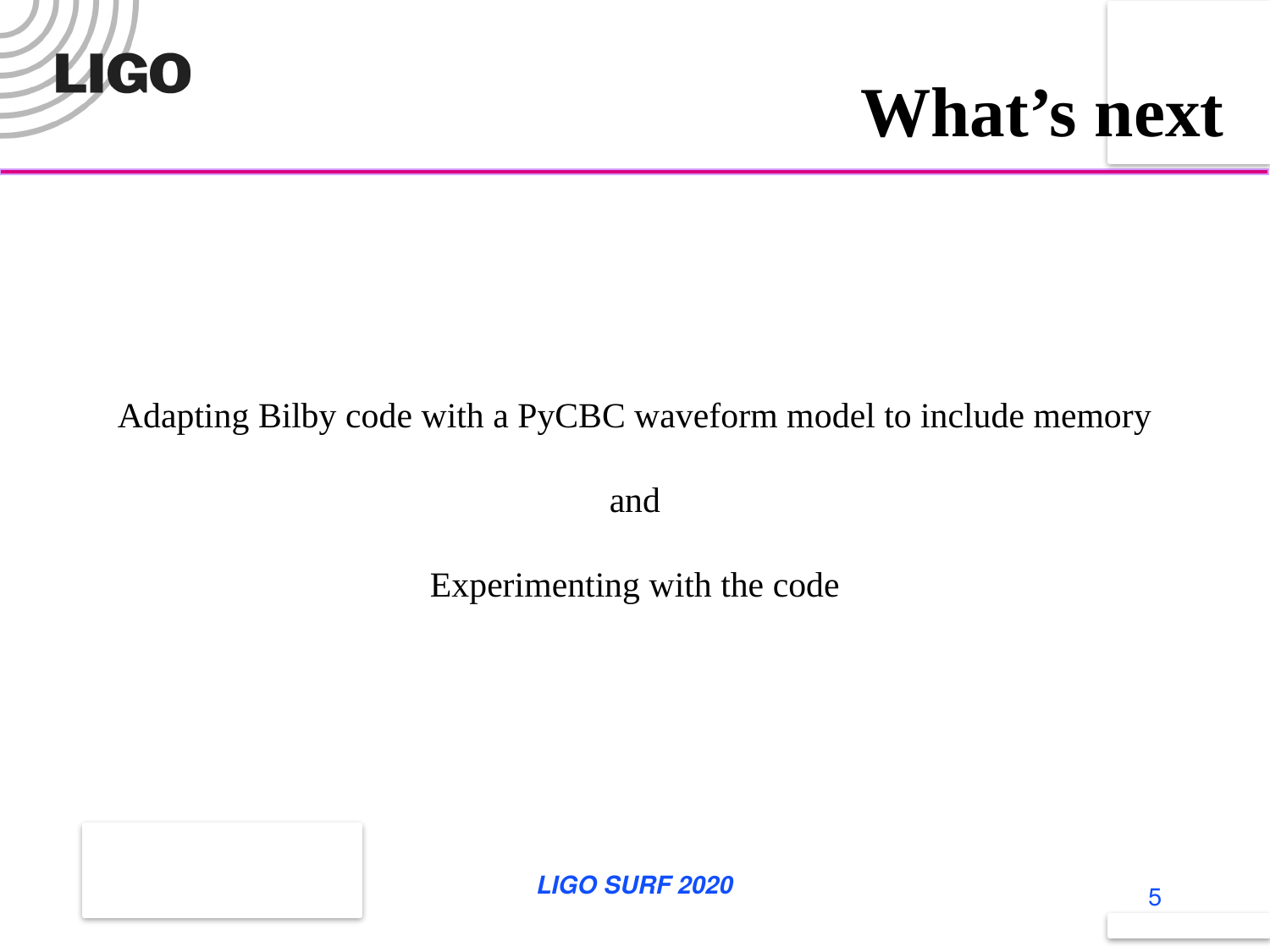

What’s next
Adapting Bilby code with a PyCBC waveform model to include memory

and

Experimenting with the code

LIGO SURF 2020
5